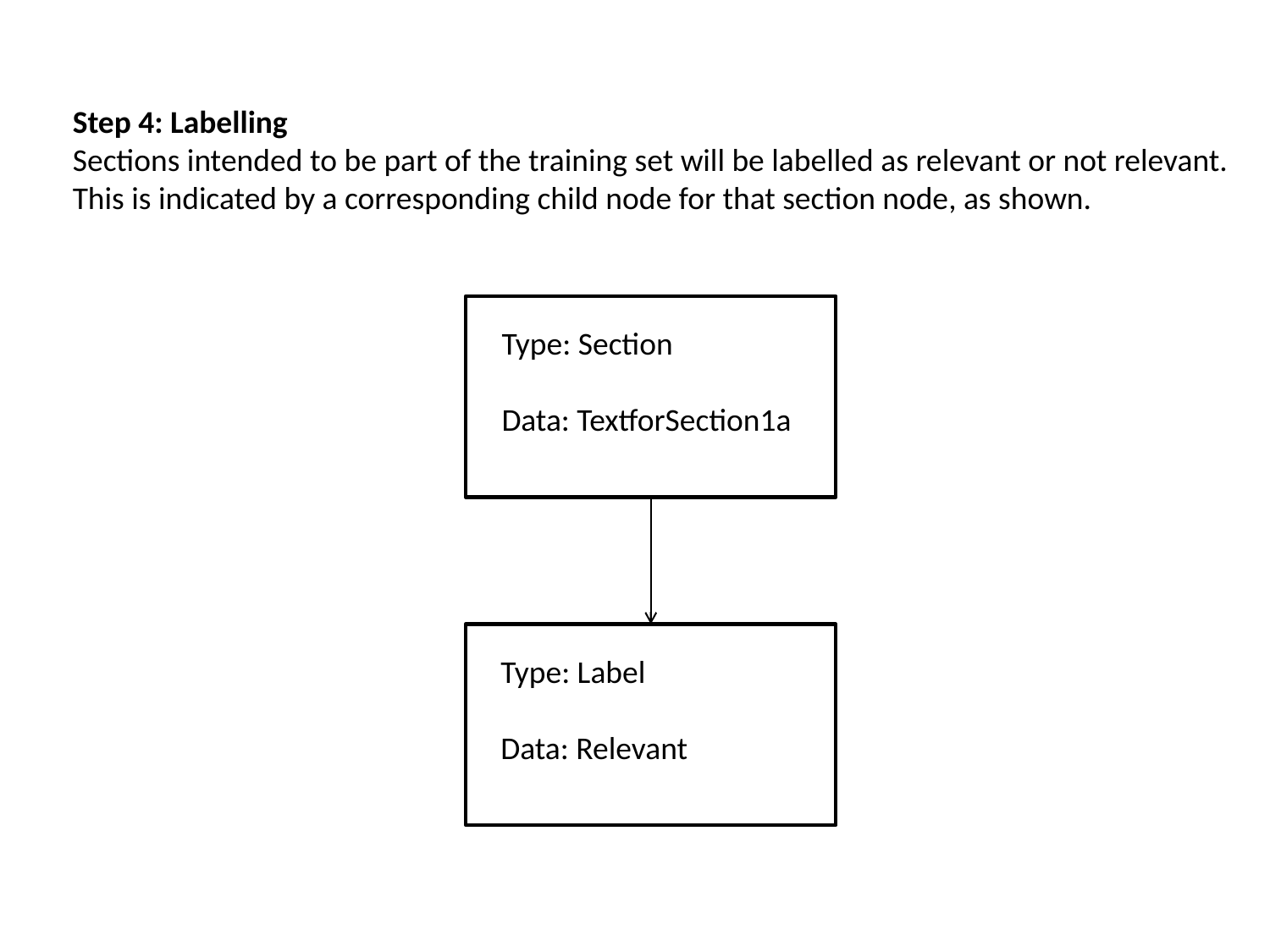

Step 4: Labelling
Sections intended to be part of the training set will be labelled as relevant or not relevant.
This is indicated by a corresponding child node for that section node, as shown.

Type: Section

Data: TextforSection1a

Type: Label

Data: Relevant